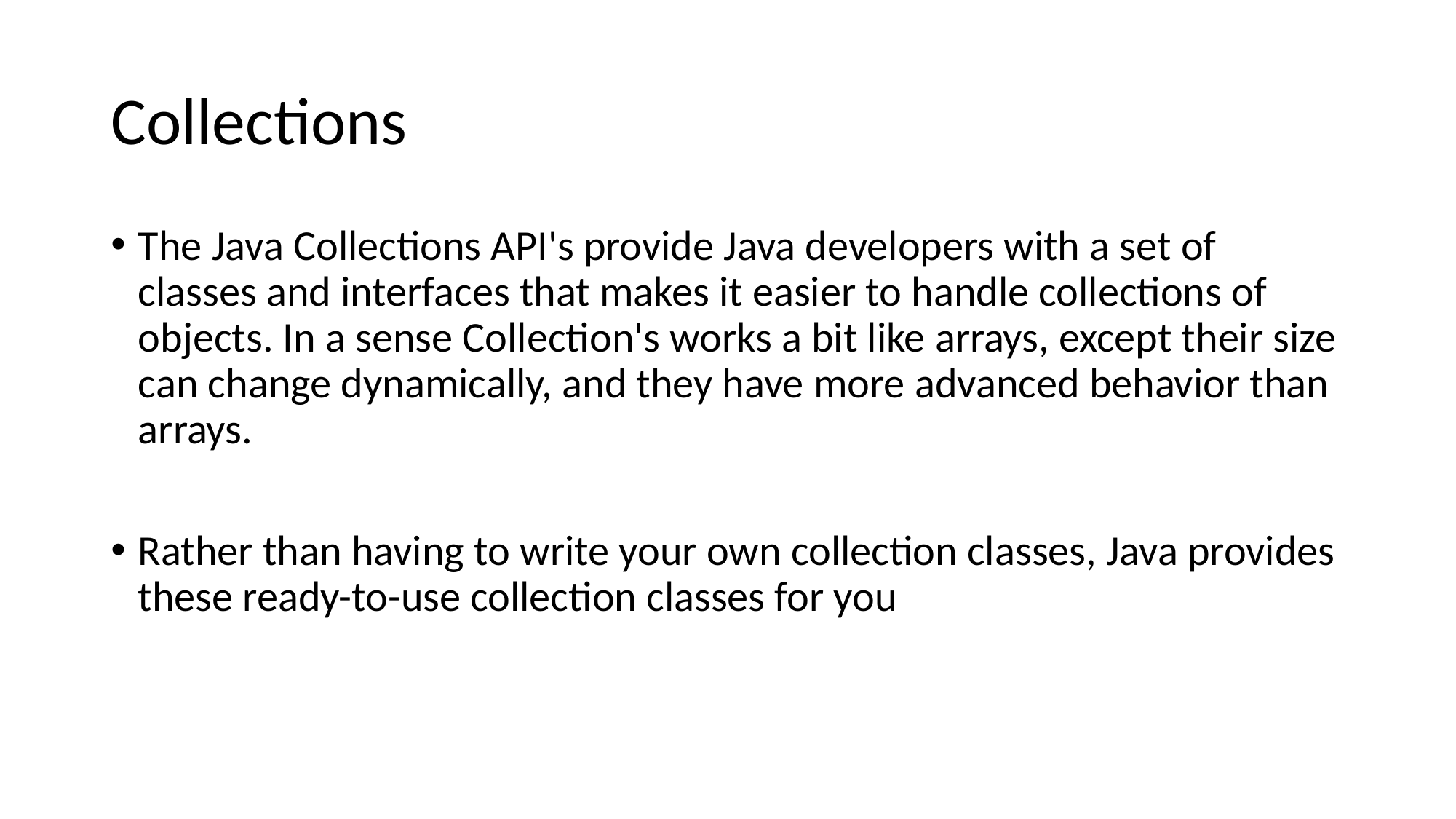

# Collections
The Java Collections API's provide Java developers with a set of classes and interfaces that makes it easier to handle collections of objects. In a sense Collection's works a bit like arrays, except their size can change dynamically, and they have more advanced behavior than arrays.

Rather than having to write your own collection classes, Java provides these ready-to-use collection classes for you